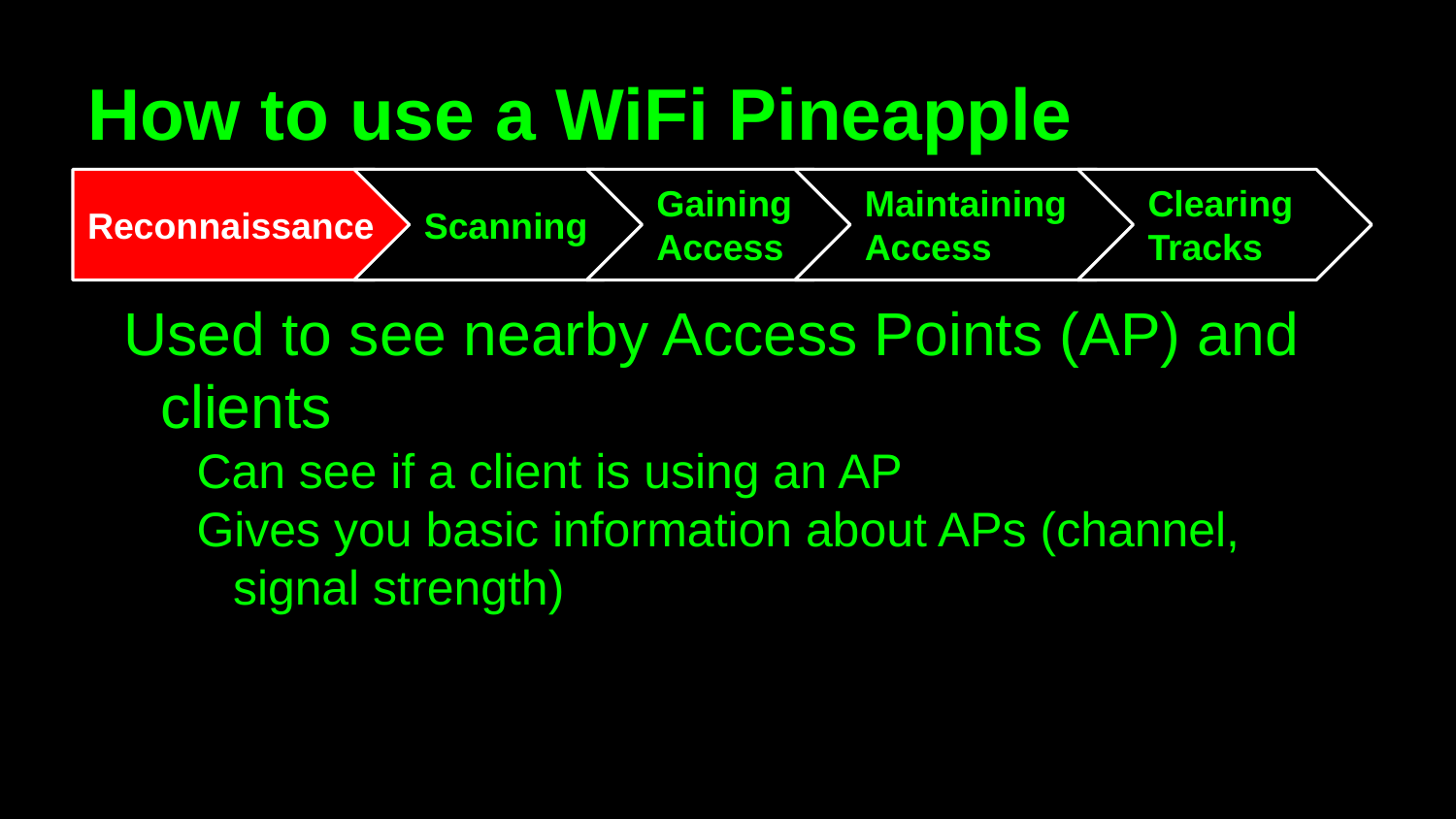

# How to use a WiFi Pineapple
Reconnaissance
Scanning
Gaining Access
Maintaining Access
Clearing Tracks
Used to see nearby Access Points (AP) and clients
Can see if a client is using an AP
Gives you basic information about APs (channel, signal strength)